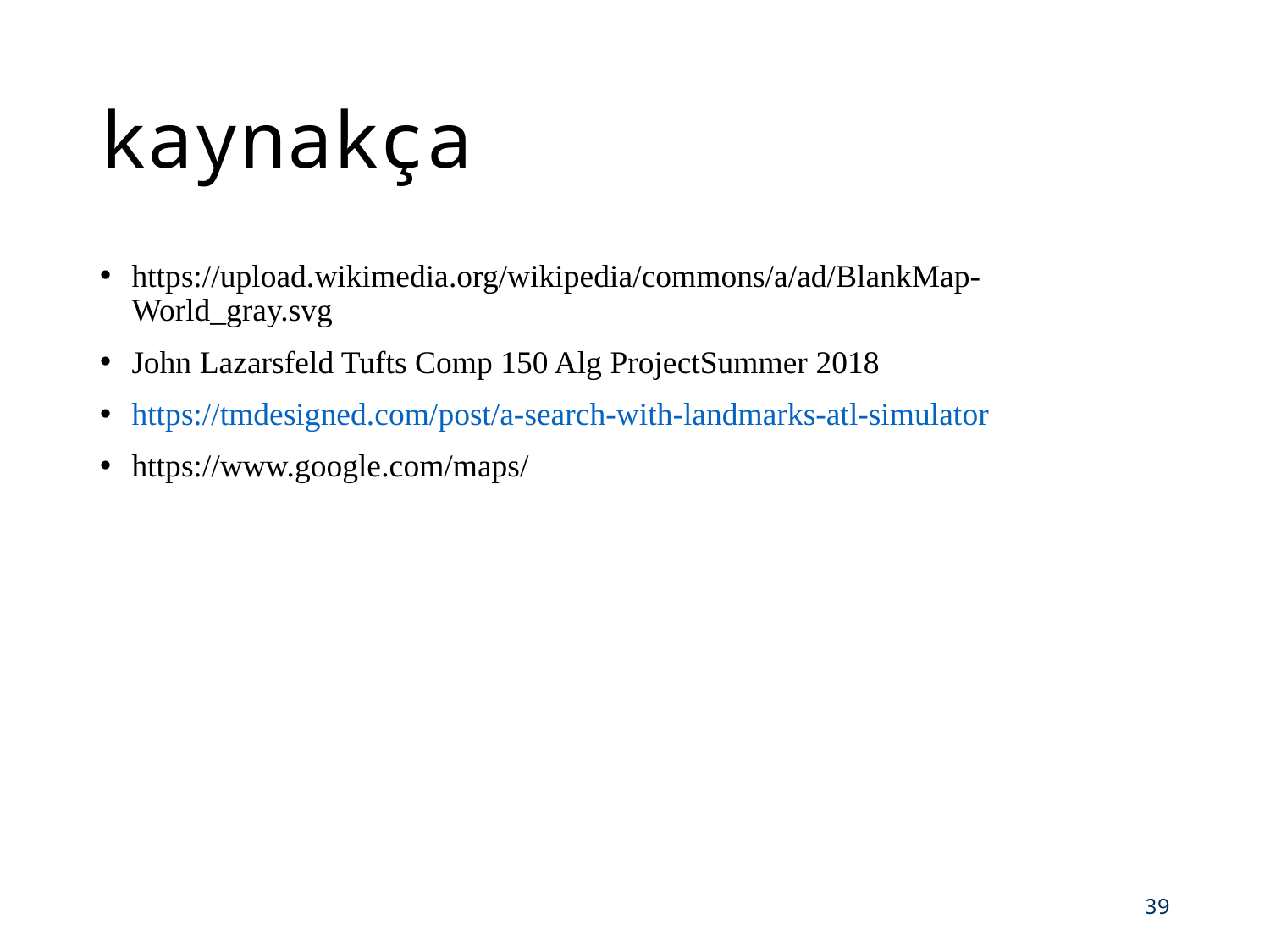

# kaynakça
https://upload.wikimedia.org/wikipedia/commons/a/ad/BlankMap-World_gray.svg
John Lazarsfeld Tufts Comp 150 Alg ProjectSummer 2018
https://tmdesigned.com/post/a-search-with-landmarks-atl-simulator
https://www.google.com/maps/
39